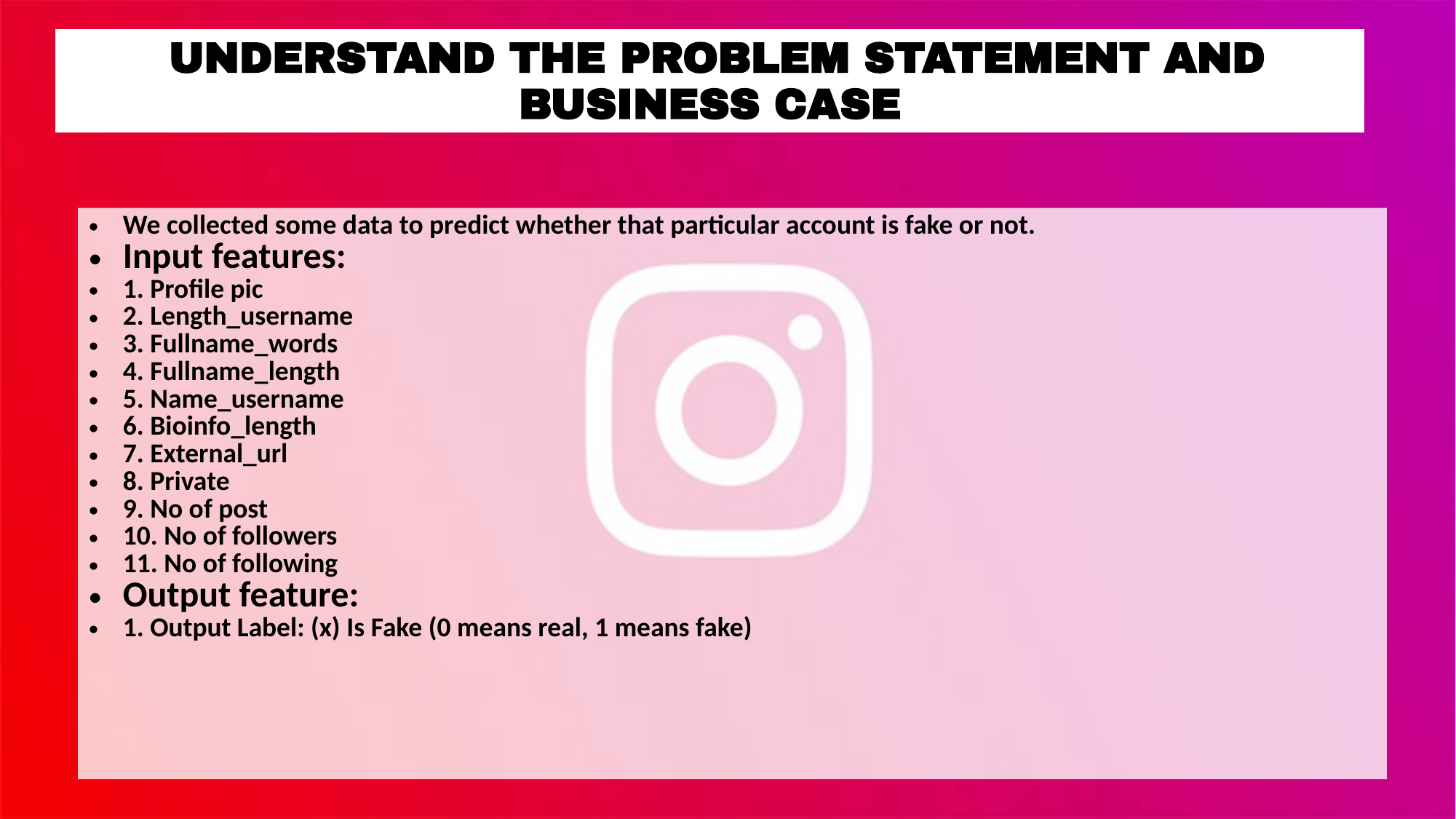

| UNDERSTAND THE PROBLEM STATEMENT AND BUSINESS CASE |
| --- |
|  |
| --- |
| We collected some data to predict whether that particular account is fake or not. Input features: 1. Profile pic 2. Length\_username 3. Fullname\_words 4. Fullname\_length 5. Name\_username 6. Bioinfo\_length 7. External\_url 8. Private 9. No of post 10. No of followers 11. No of following Output feature: 1. Output Label: (x) Is Fake (0 means real, 1 means fake) |
| --- |